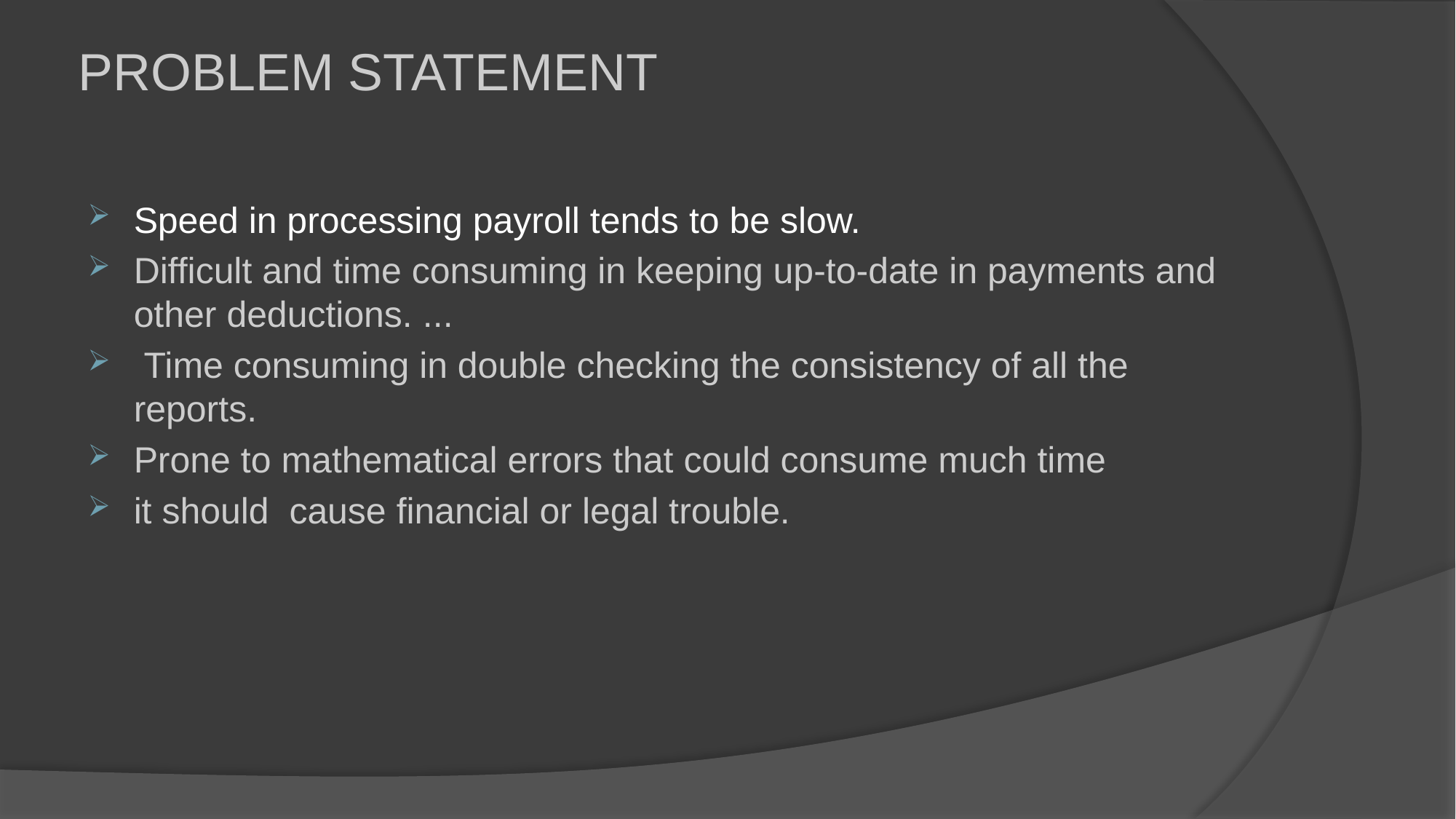

# PROBLEM STATEMENT
Speed in processing payroll tends to be slow.
Difficult and time consuming in keeping up-to-date in payments and other deductions. ...
 Time consuming in double checking the consistency of all the reports.
Prone to mathematical errors that could consume much time
it should  cause financial or legal trouble.